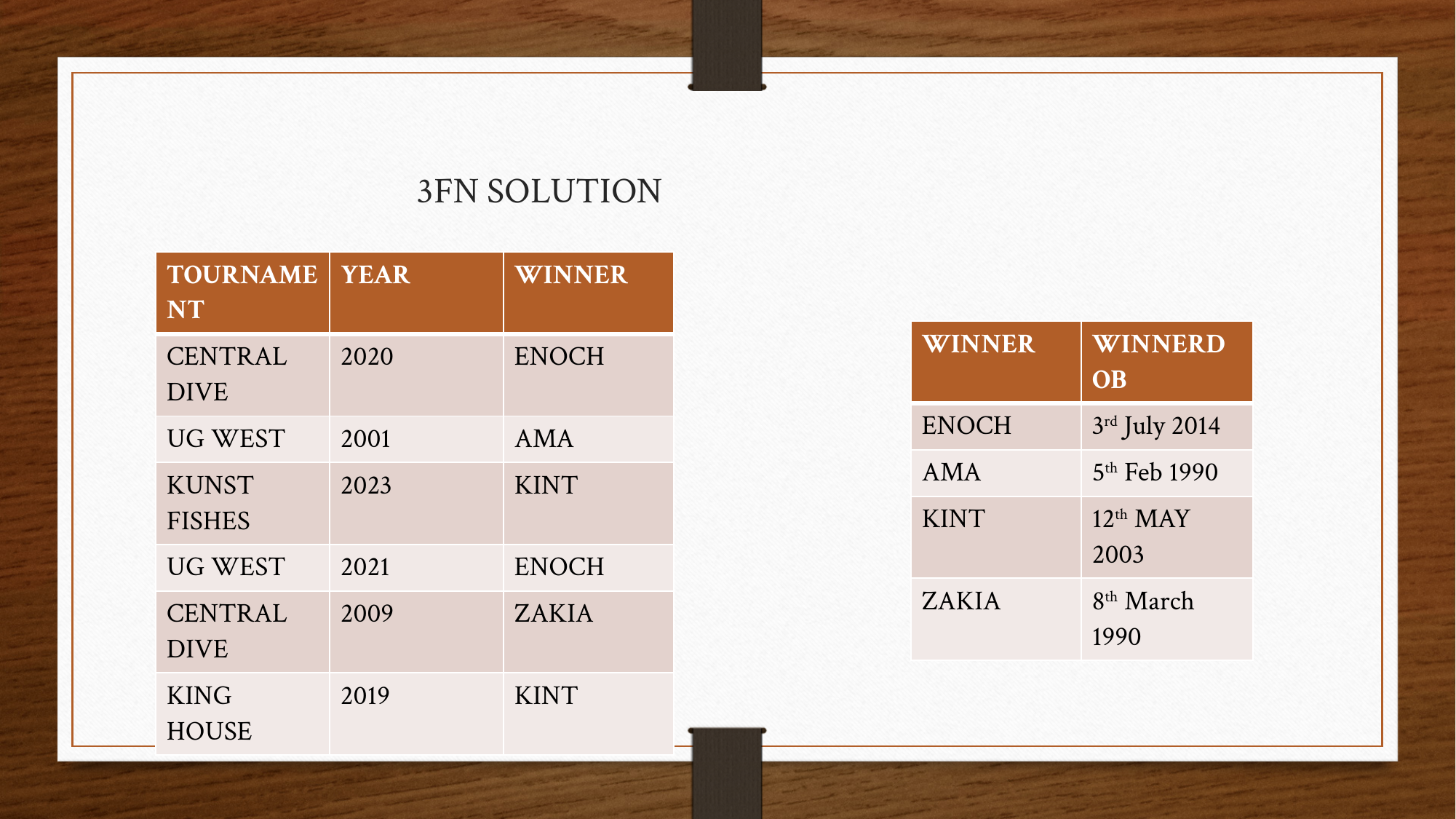

# 3FN SOLUTION
| TOURNAMENT | YEAR | WINNER |
| --- | --- | --- |
| CENTRAL DIVE | 2020 | ENOCH |
| UG WEST | 2001 | AMA |
| KUNST FISHES | 2023 | KINT |
| UG WEST | 2021 | ENOCH |
| CENTRAL DIVE | 2009 | ZAKIA |
| KING HOUSE | 2019 | KINT |
| WINNER | WINNERDOB |
| --- | --- |
| ENOCH | 3rd July 2014 |
| AMA | 5th Feb 1990 |
| KINT | 12th MAY 2003 |
| ZAKIA | 8th March 1990 |